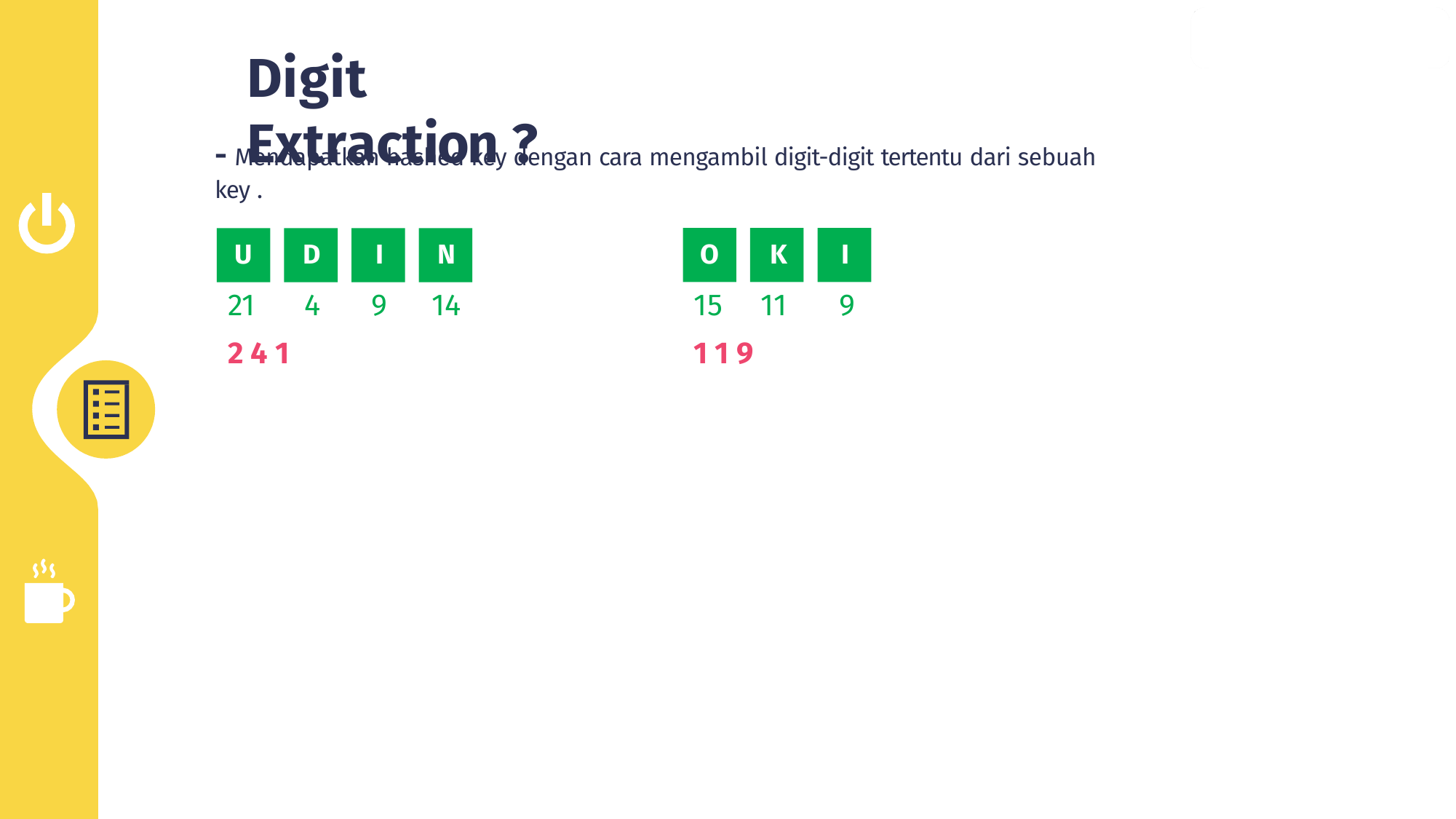

# Digit Extraction ?
- Mendapatkan hashed key dengan cara mengambil digit-digit tertentu dari sebuah key .

O	K	I
U	D	I	N
15	11	9
1 1 9
21	4	9	14
2 4 1